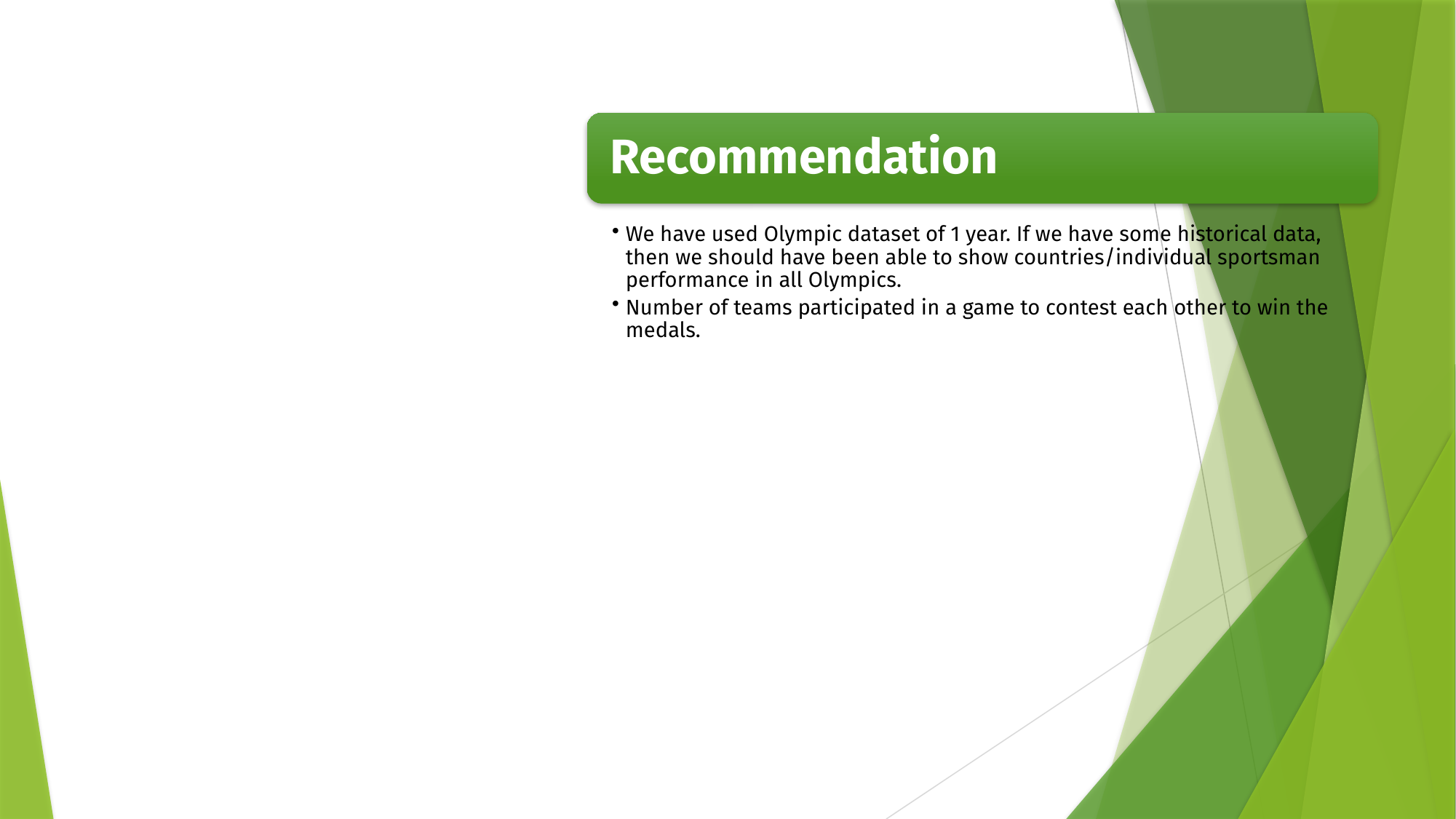

Recommendation
We have used Olympic dataset of 1 year. If we have some historical data, then we should have been able to show countries/individual sportsman performance in all Olympics.
Number of teams participated in a game to contest each other to win the medals.